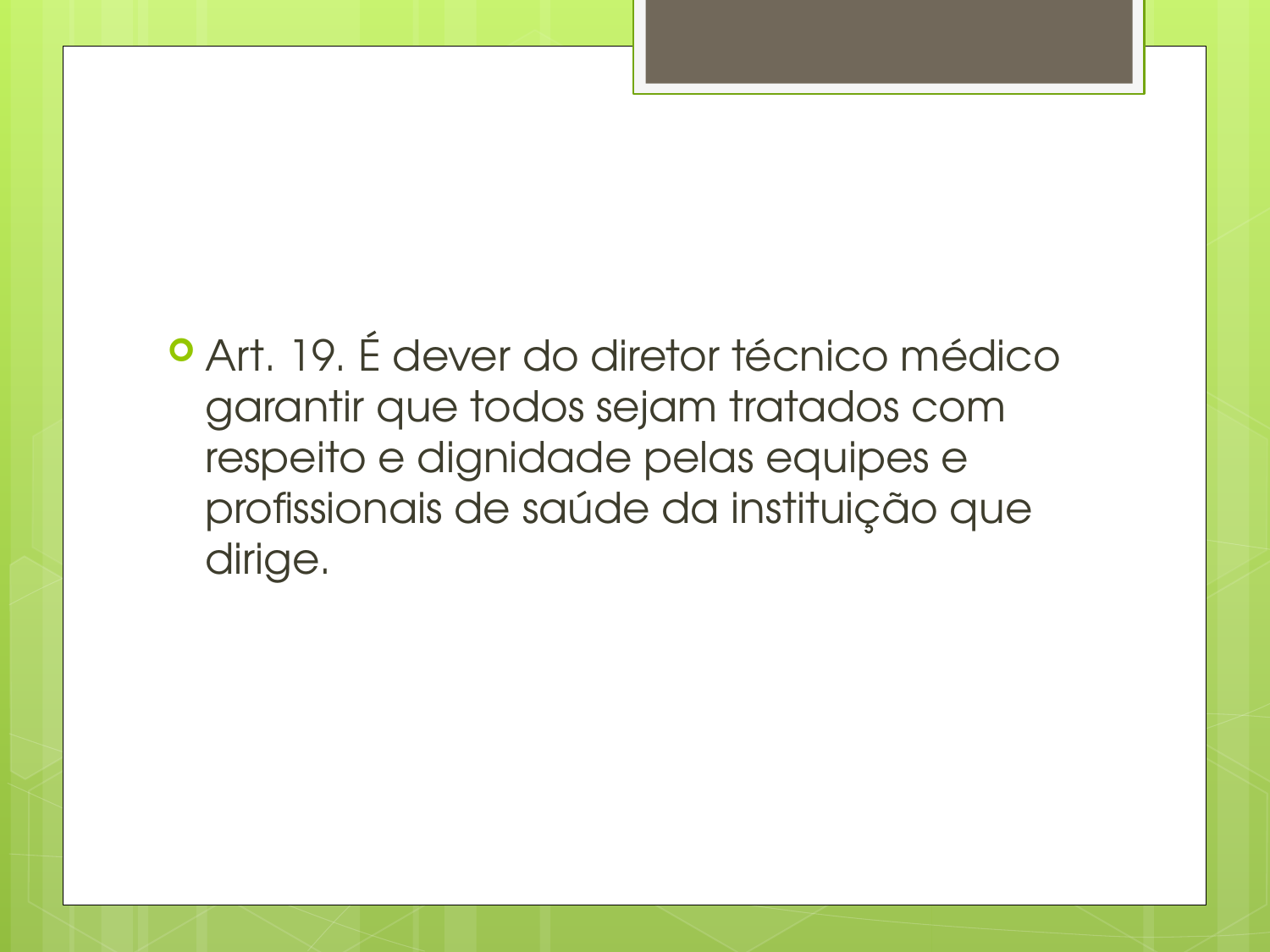

#
Art. 19. É dever do diretor técnico médico garantir que todos sejam tratados com respeito e dignidade pelas equipes e profissionais de saúde da instituição que dirige.